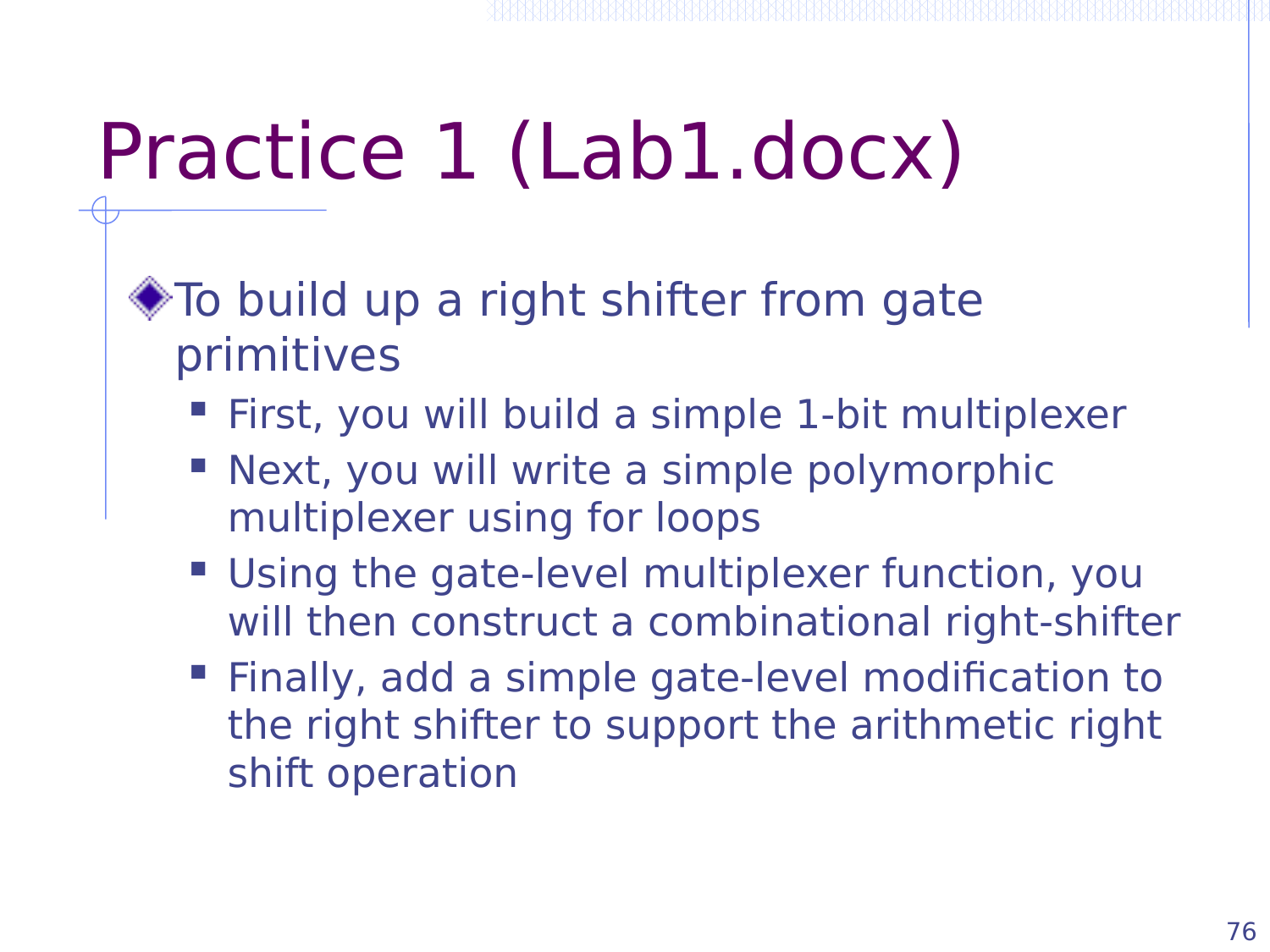

# Practice 1 (Lab1.docx)
To build up a right shifter from gate primitives
First, you will build a simple 1-bit multiplexer
Next, you will write a simple polymorphic multiplexer using for loops
Using the gate-level multiplexer function, you will then construct a combinational right-shifter
Finally, add a simple gate-level modification to the right shifter to support the arithmetic right shift operation

76